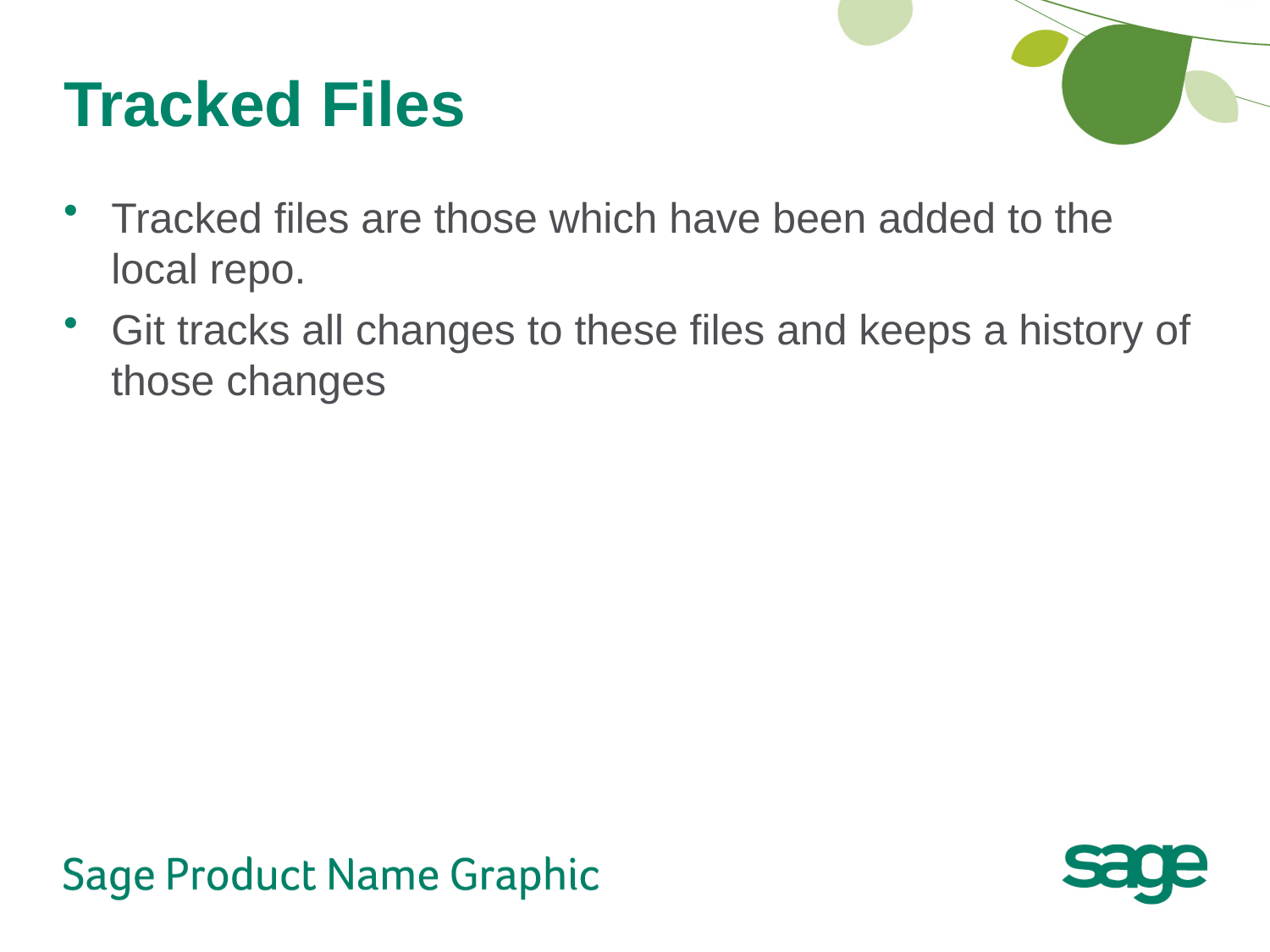

# Tracked Files
Tracked files are those which have been added to the local repo.
Git tracks all changes to these files and keeps a history of those changes